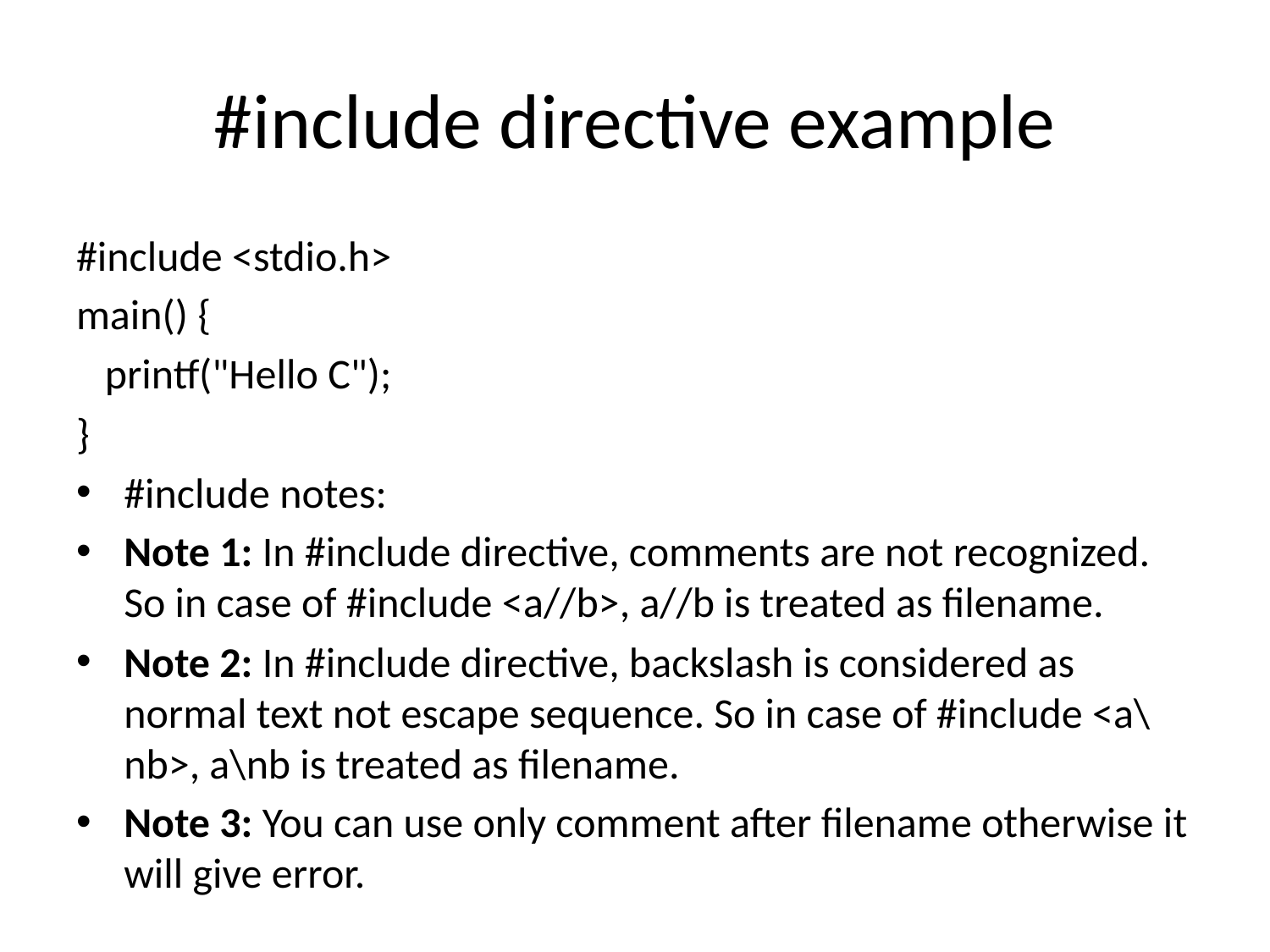

# #include directive example
#include <stdio.h>
main() {
   printf("Hello C");
}
#include notes:
Note 1: In #include directive, comments are not recognized. So in case of #include <a//b>, a//b is treated as filename.
Note 2: In #include directive, backslash is considered as normal text not escape sequence. So in case of #include <a\nb>, a\nb is treated as filename.
Note 3: You can use only comment after filename otherwise it will give error.